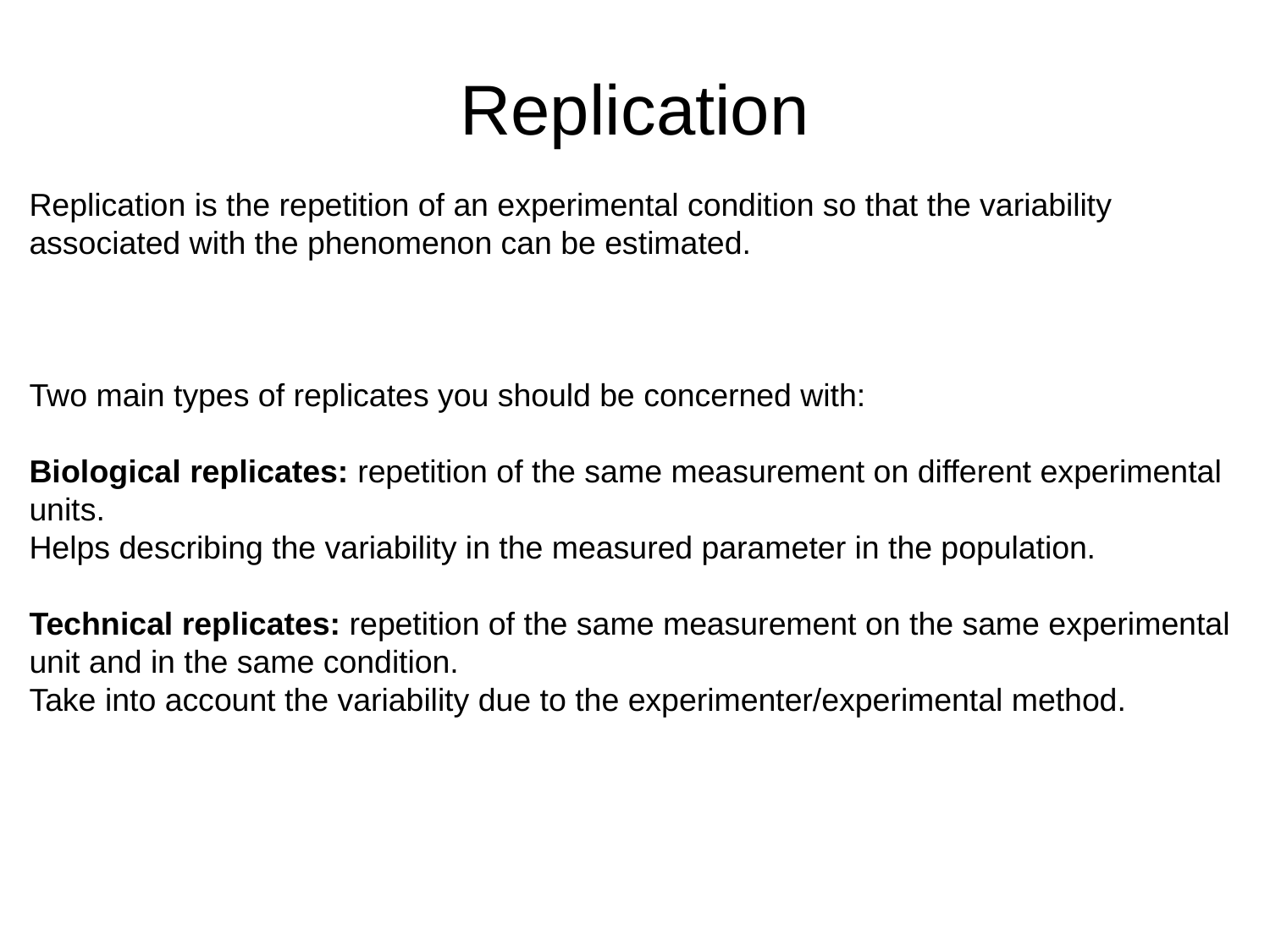

Replication
Replication is the repetition of an experimental condition so that the variability associated with the phenomenon can be estimated.

Two main types of replicates you should be concerned with:

Biological replicates: repetition of the same measurement on different experimental units.
Helps describing the variability in the measured parameter in the population.

Technical replicates: repetition of the same measurement on the same experimental unit and in the same condition.
Take into account the variability due to the experimenter/experimental method.